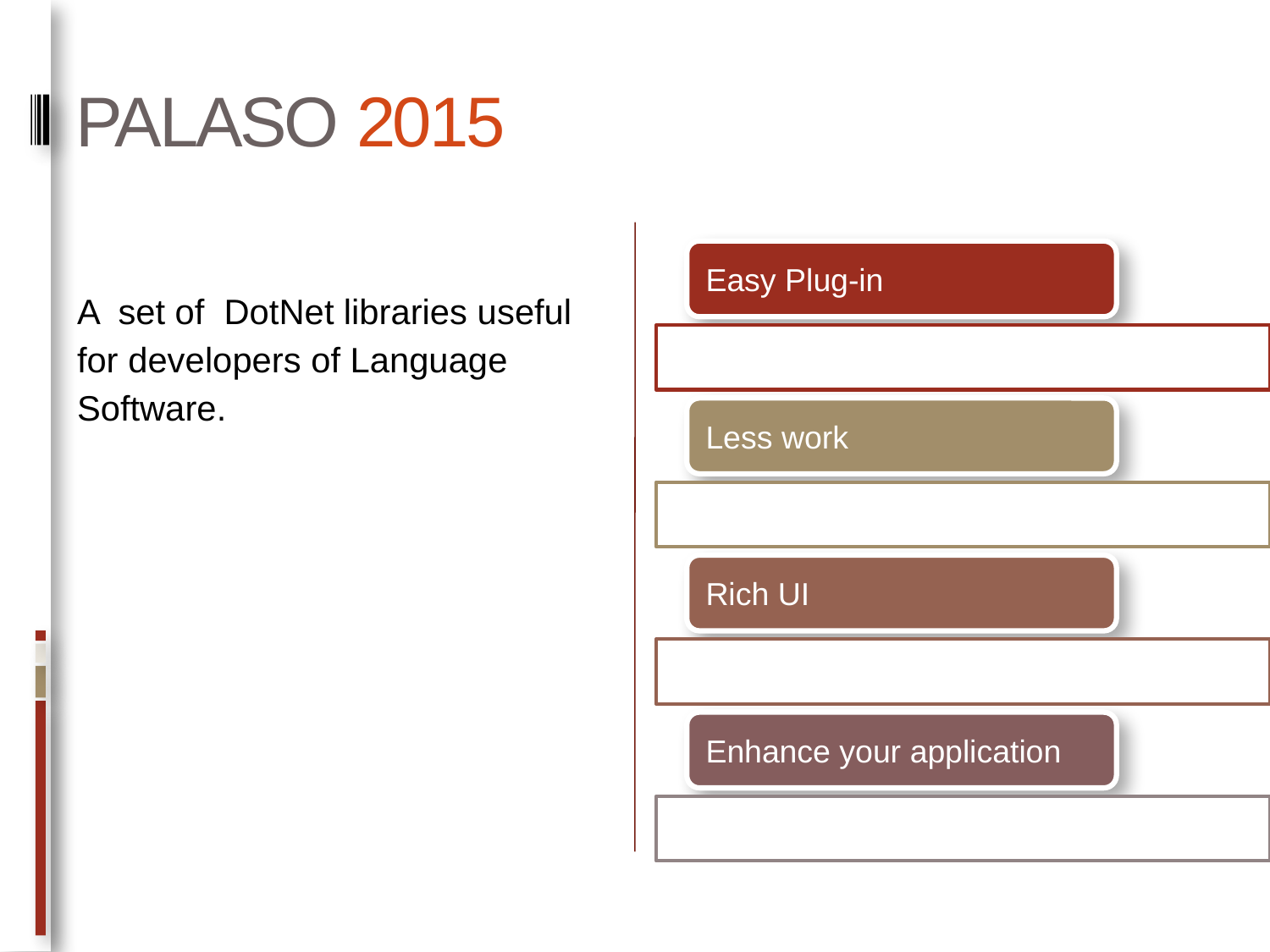

# PALASO 2015

A  set of  DotNet libraries useful for developers of Language Software.
Easy Plug-in
Less work
Rich UI
Enhance your application